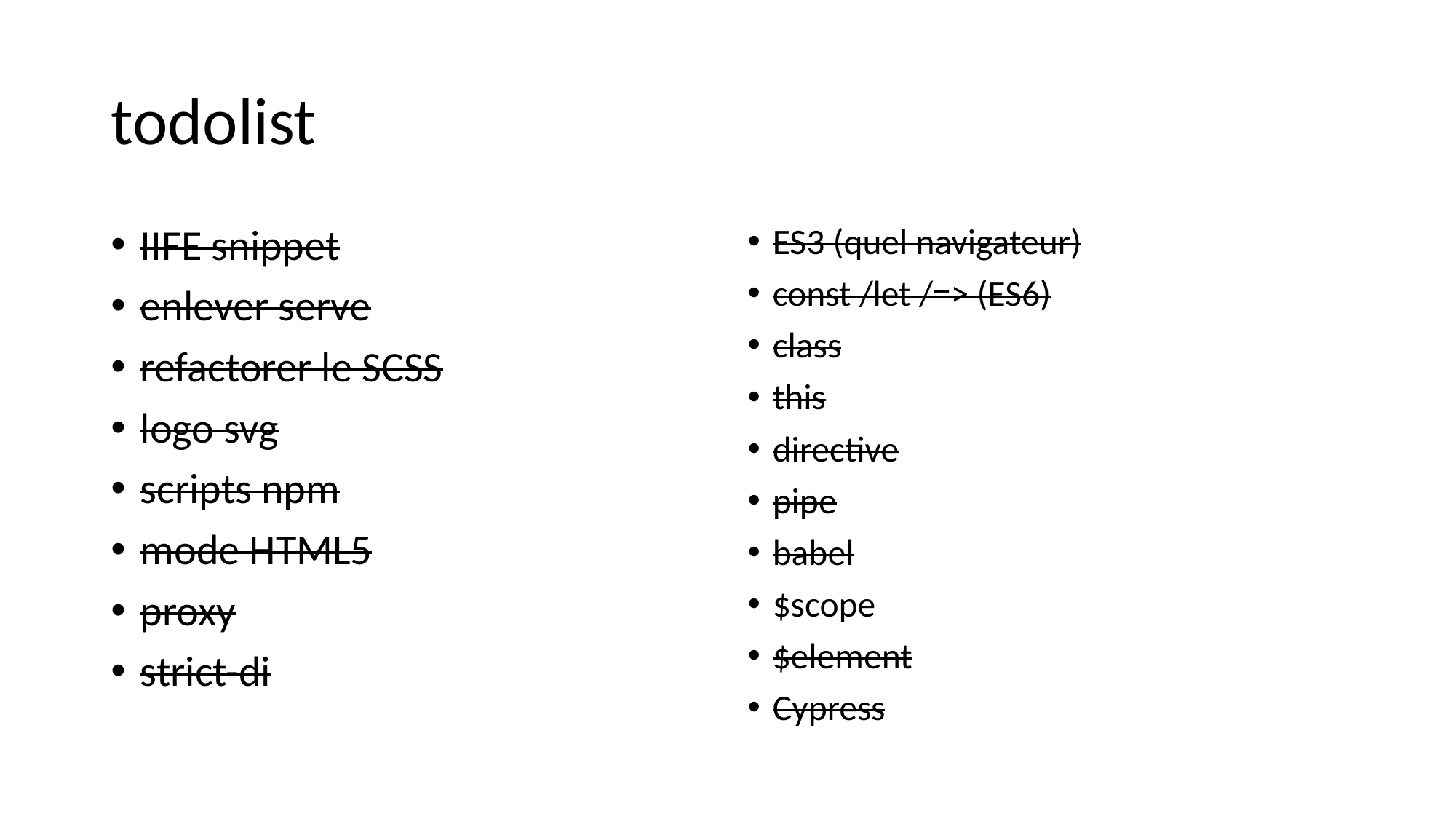

# todolist
IIFE snippet
enlever serve
refactorer le SCSS
logo svg
scripts npm
mode HTML5
proxy
strict-di

ES3 (quel navigateur)
const /let /=> (ES6)
class
this
directive
pipe
babel
$scope
$element
Cypress